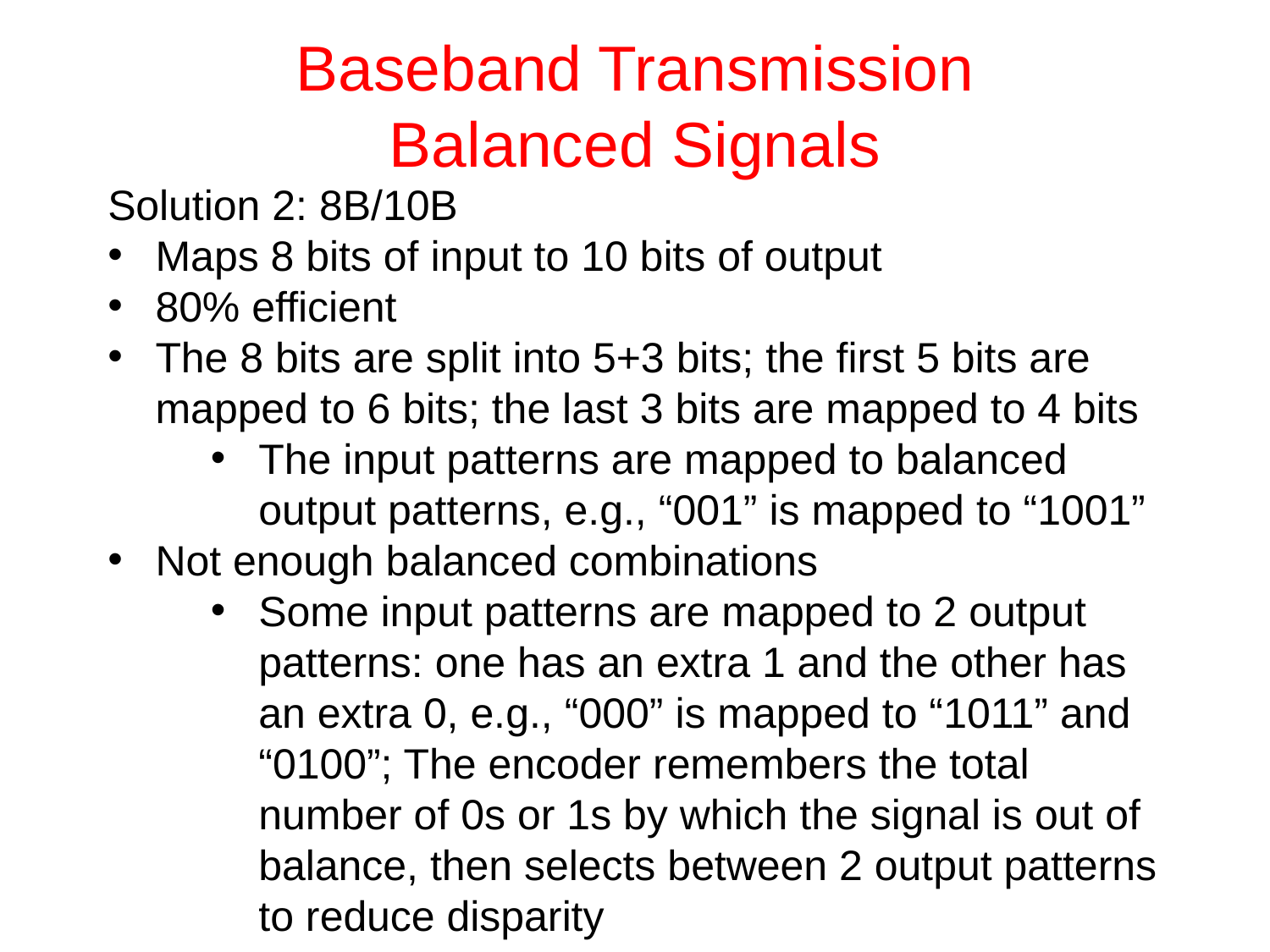

# Baseband Transmission Balanced Signals
Solution 2: 8B/10B
Maps 8 bits of input to 10 bits of output
80% efficient
The 8 bits are split into 5+3 bits; the first 5 bits are mapped to 6 bits; the last 3 bits are mapped to 4 bits
The input patterns are mapped to balanced output patterns, e.g., “001” is mapped to “1001”
Not enough balanced combinations
Some input patterns are mapped to 2 output patterns: one has an extra 1 and the other has an extra 0, e.g., “000” is mapped to “1011” and “0100”; The encoder remembers the total number of 0s or 1s by which the signal is out of balance, then selects between 2 output patterns to reduce disparity